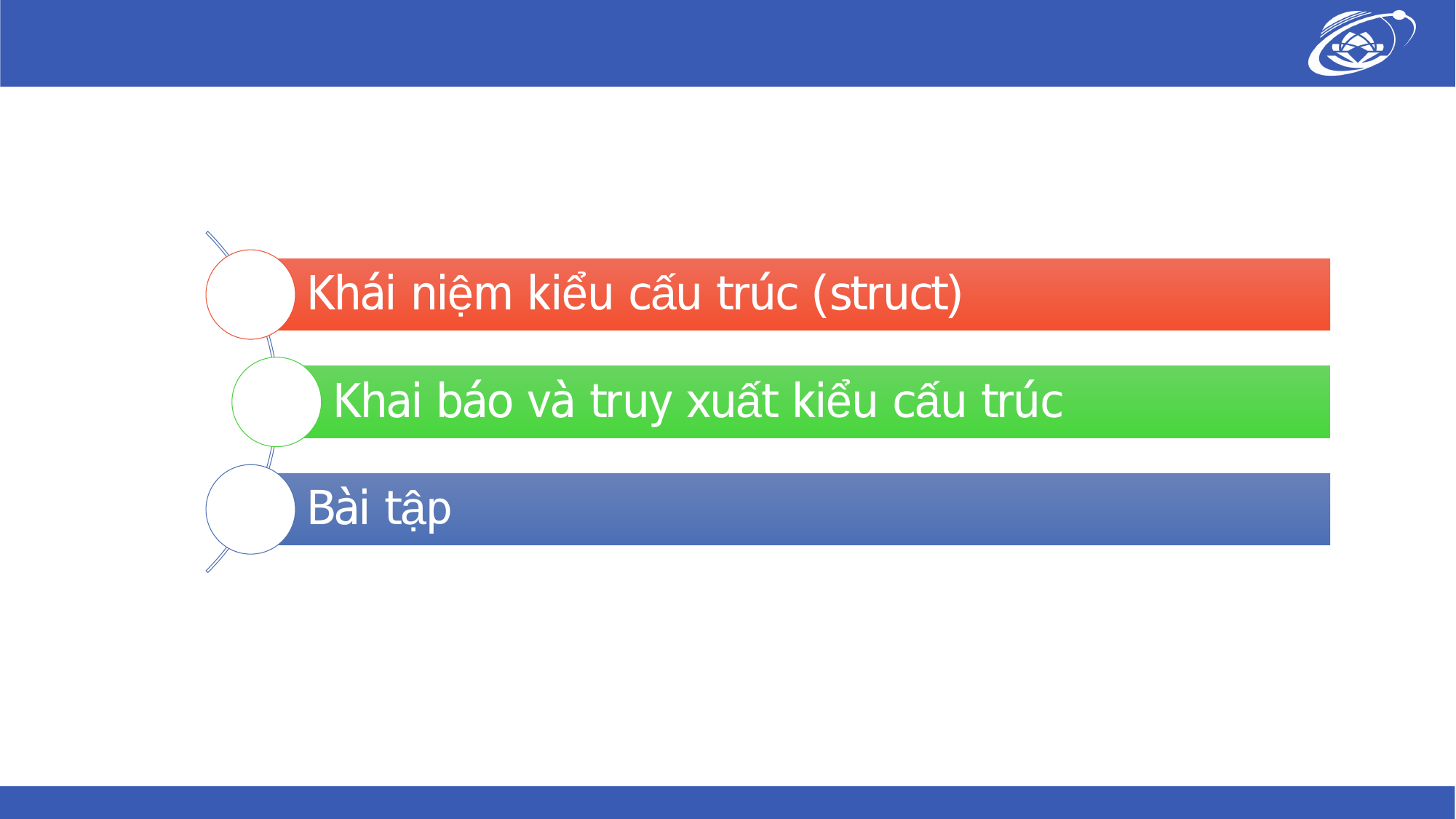

#
Khái niệm kiểu cấu trúc (struct)
Khai báo và truy xuất kiểu cấu trúc
Bài tập